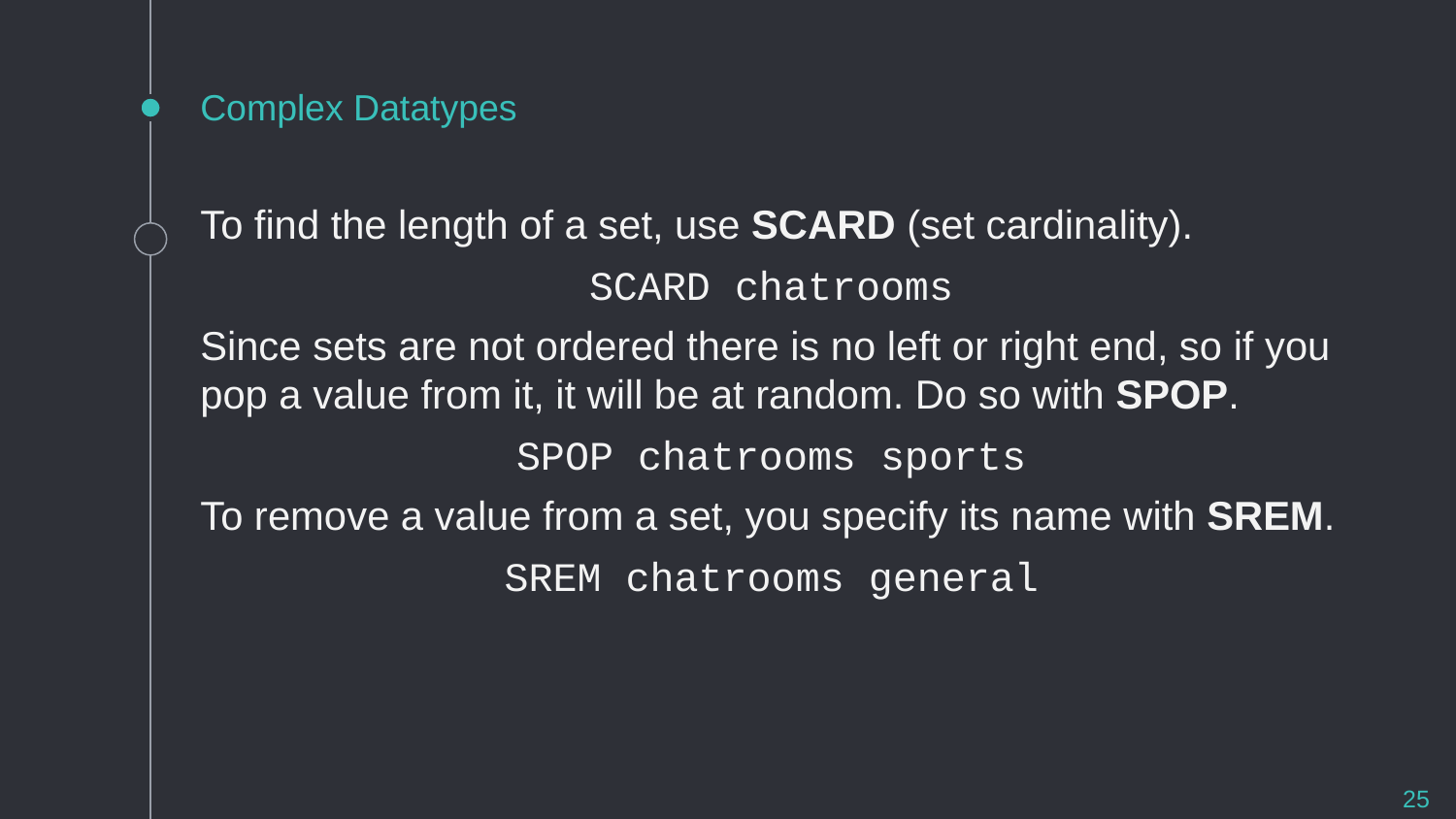

# Complex Datatypes
To find the length of a set, use SCARD (set cardinality).
SCARD chatrooms
Since sets are not ordered there is no left or right end, so if you pop a value from it, it will be at random. Do so with SPOP.
SPOP chatrooms sports
To remove a value from a set, you specify its name with SREM.
SREM chatrooms general
25